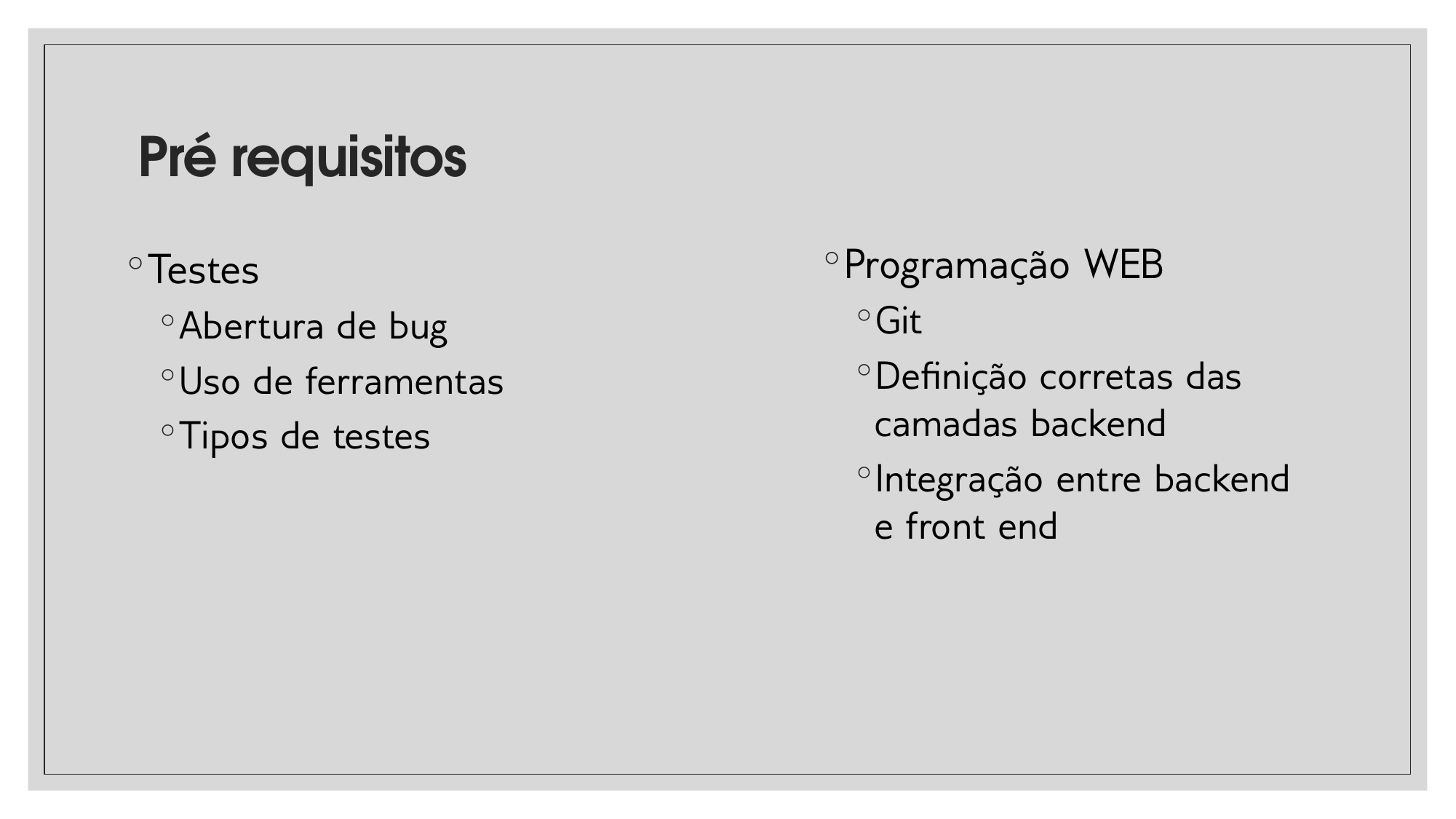

# Pré requisitos
Programação WEB
Git
Definição corretas das camadas backend
Integração entre backend e front end
Testes
Abertura de bug
Uso de ferramentas
Tipos de testes